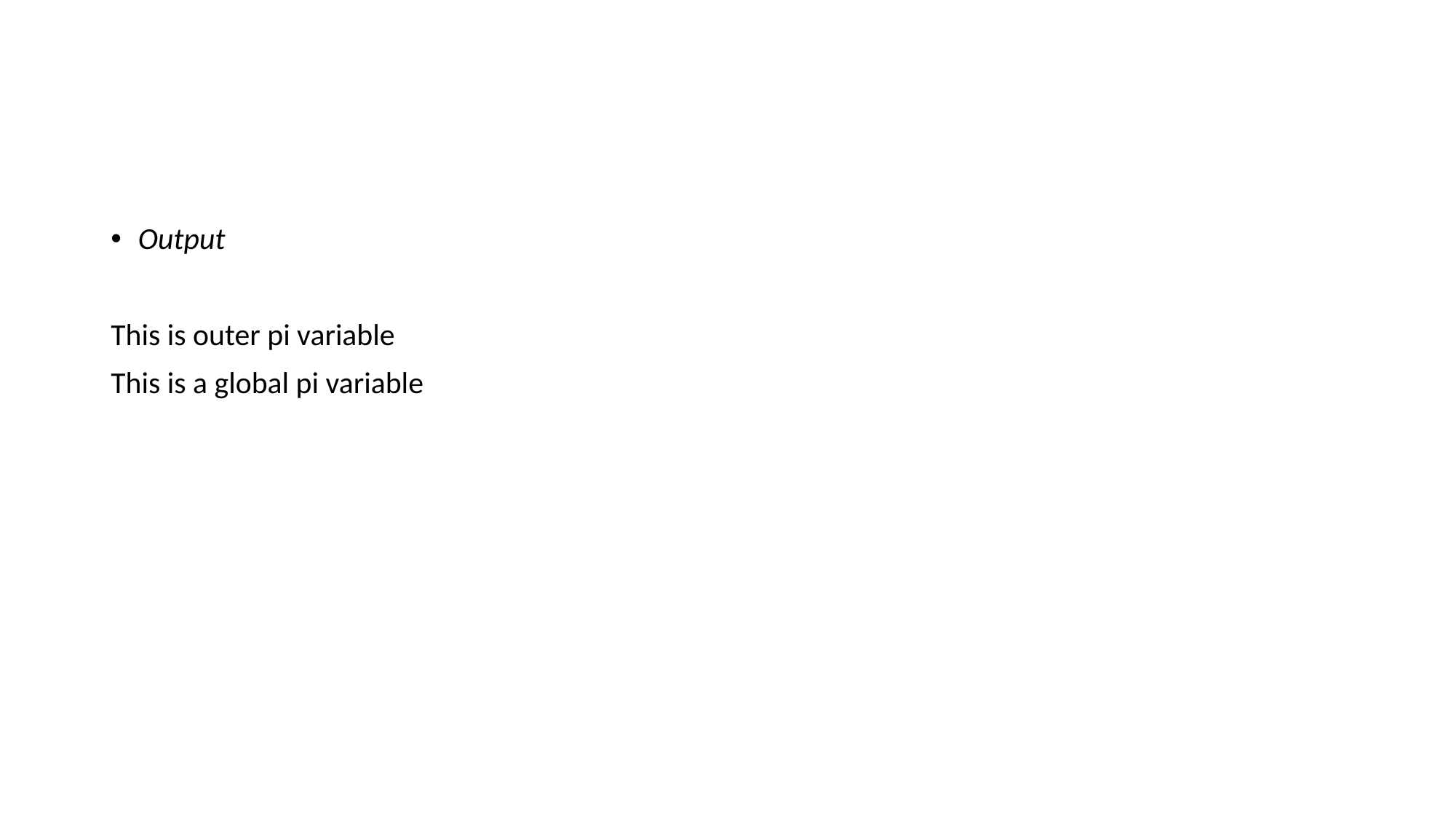

#
Output

This is outer pi variable
This is a global pi variable